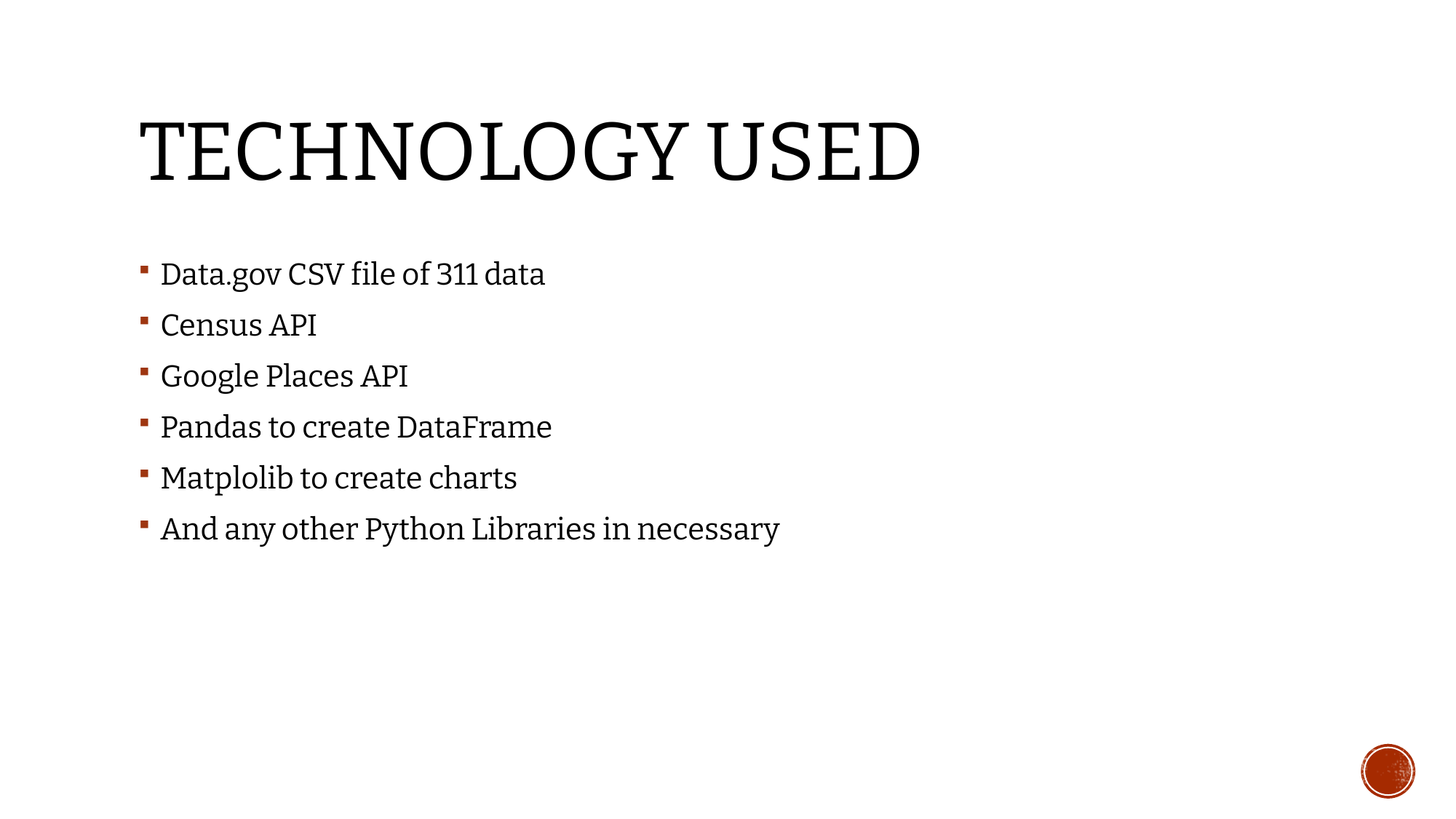

# Technology used
Data.gov CSV file of 311 data
Census API
Google Places API
Pandas to create DataFrame
Matplolib to create charts
And any other Python Libraries in necessary